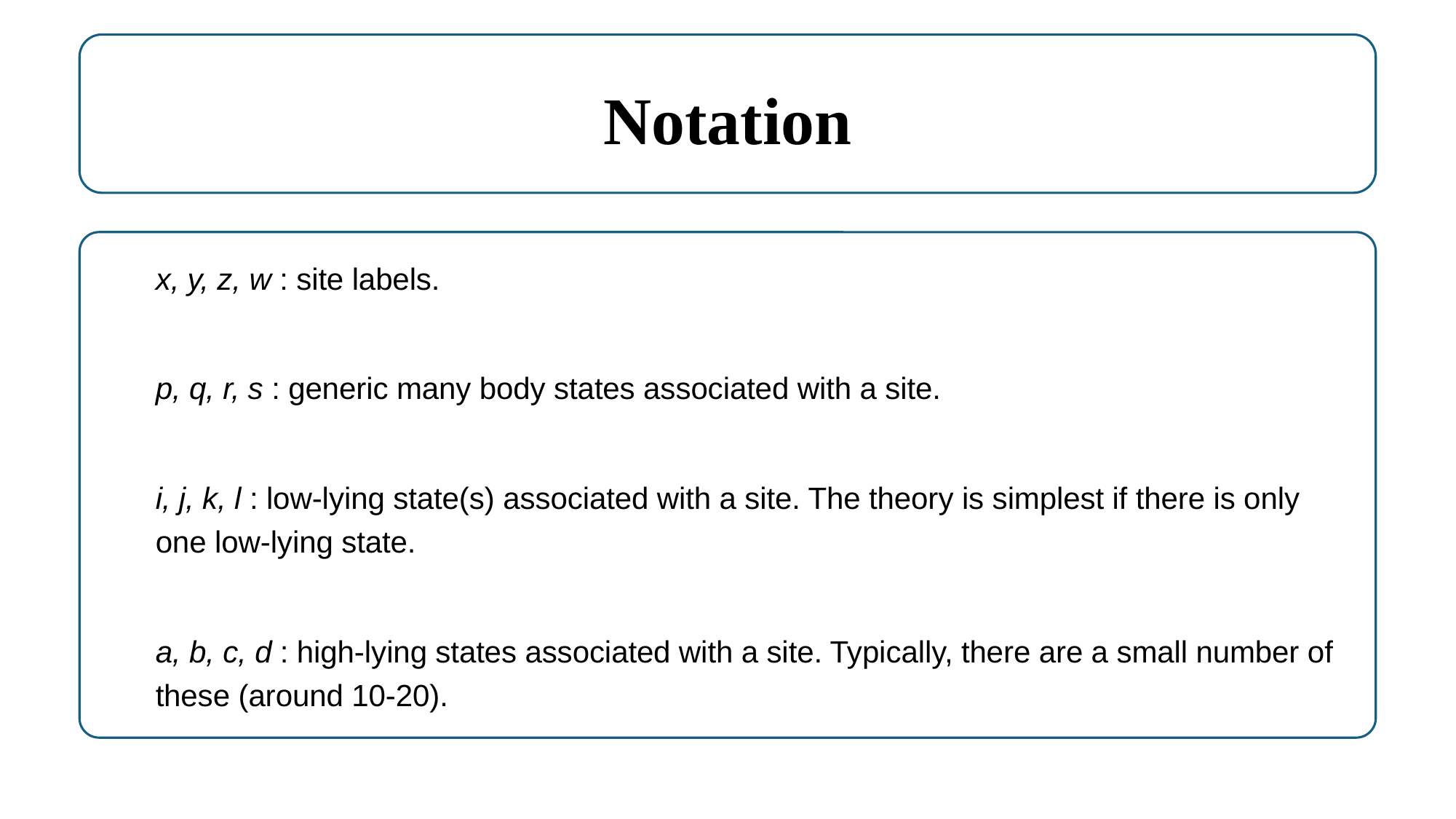

# Notation

x, y, z, w : site labels.

p, q, r, s : generic many body states associated with a site.

i, j, k, l : low-lying state(s) associated with a site. The theory is simplest if there is only one low-lying state.

a, b, c, d : high-lying states associated with a site. Typically, there are a small number of these (around 10-20).